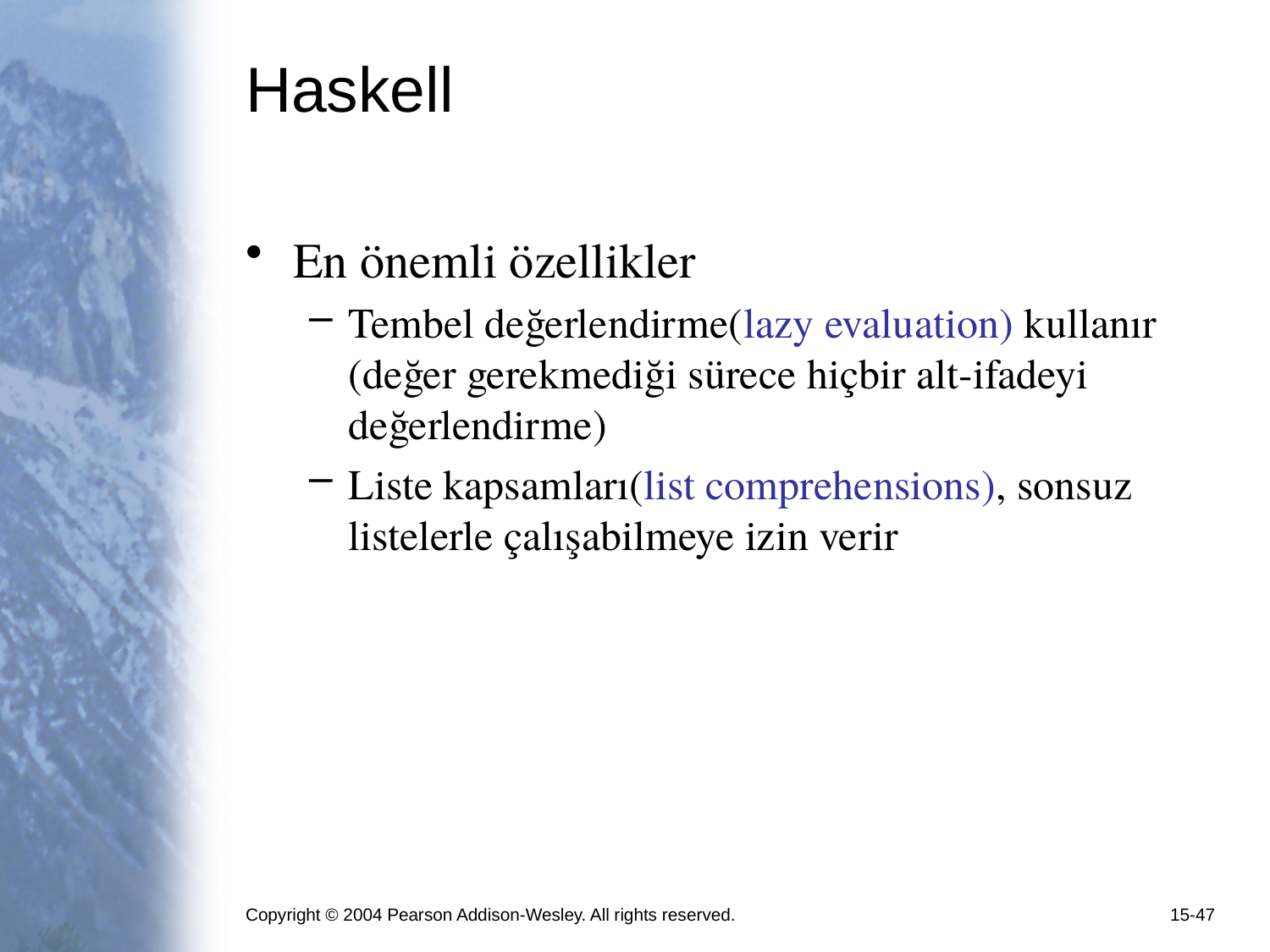

# Haskell
En önemli özellikler
Tembel değerlendirme(lazy evaluation) kullanır (değer gerekmediği sürece hiçbir alt-ifadeyi değerlendirme)
Liste kapsamları(list comprehensions), sonsuz listelerle çalışabilmeye izin verir
Copyright © 2004 Pearson Addison-Wesley. All rights reserved.
15-47